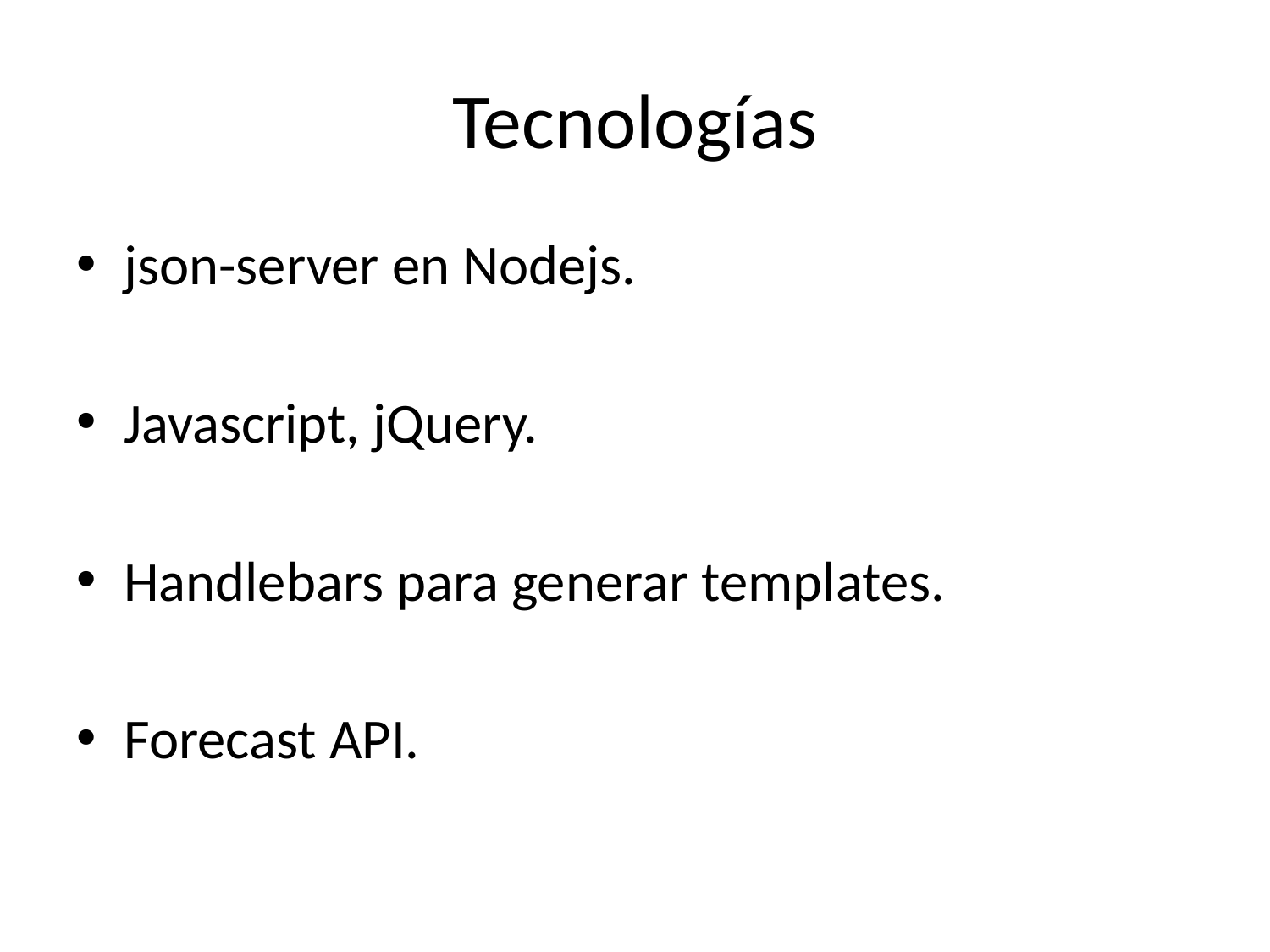

# Tecnologías
json-server en Nodejs.

Javascript, jQuery.

Handlebars para generar templates.

Forecast API.